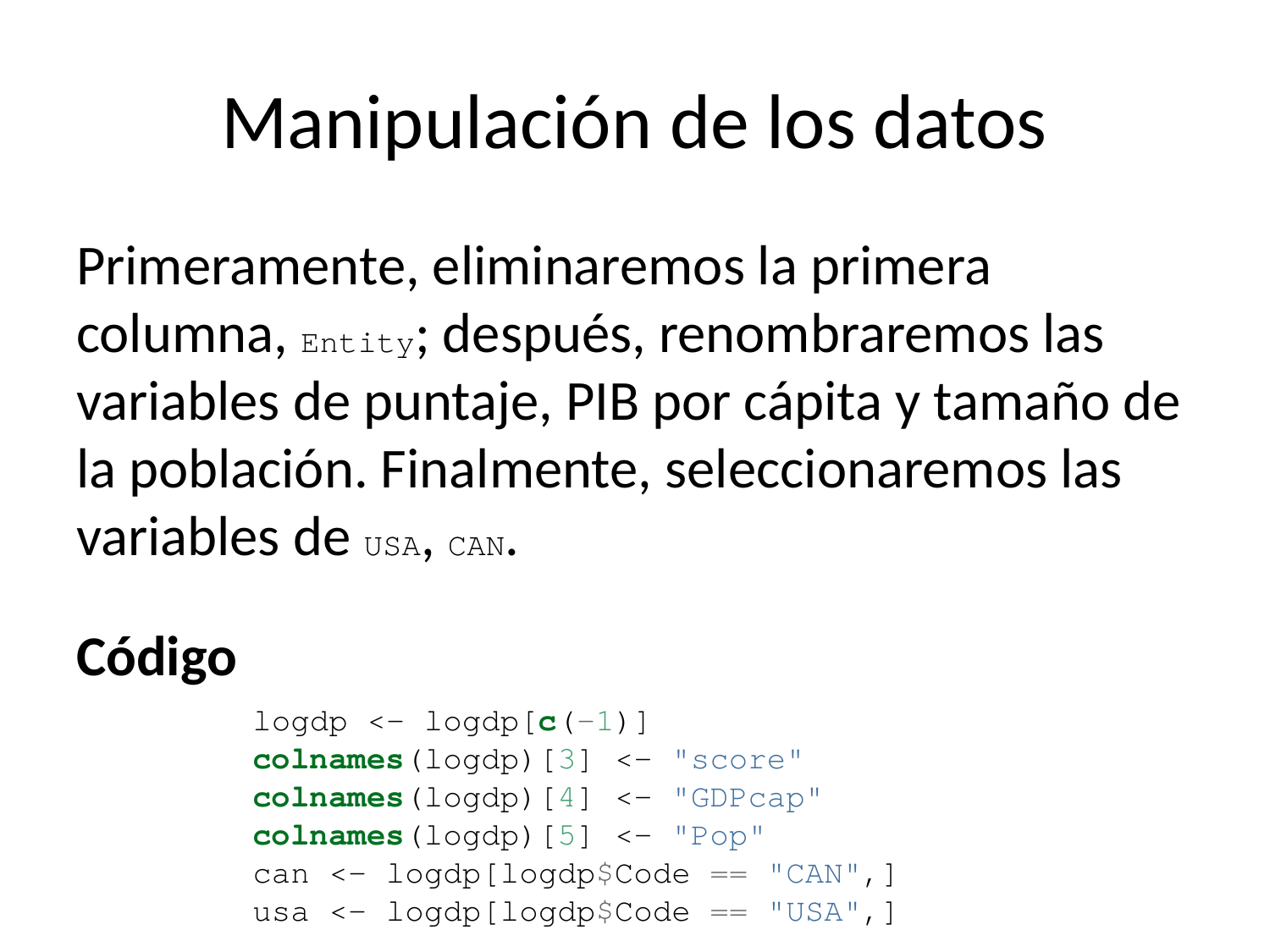

# Manipulación de los datos
Primeramente, eliminaremos la primera columna, Entity; después, renombraremos las variables de puntaje, PIB por cápita y tamaño de la población. Finalmente, seleccionaremos las variables de USA, CAN.
Código
logdp <- logdp[c(-1)]
colnames(logdp)[3] <- "score"
colnames(logdp)[4] <- "GDPcap"
colnames(logdp)[5] <- "Pop"
can <- logdp[logdp$Code == "CAN",]
usa <- logdp[logdp$Code == "USA",]